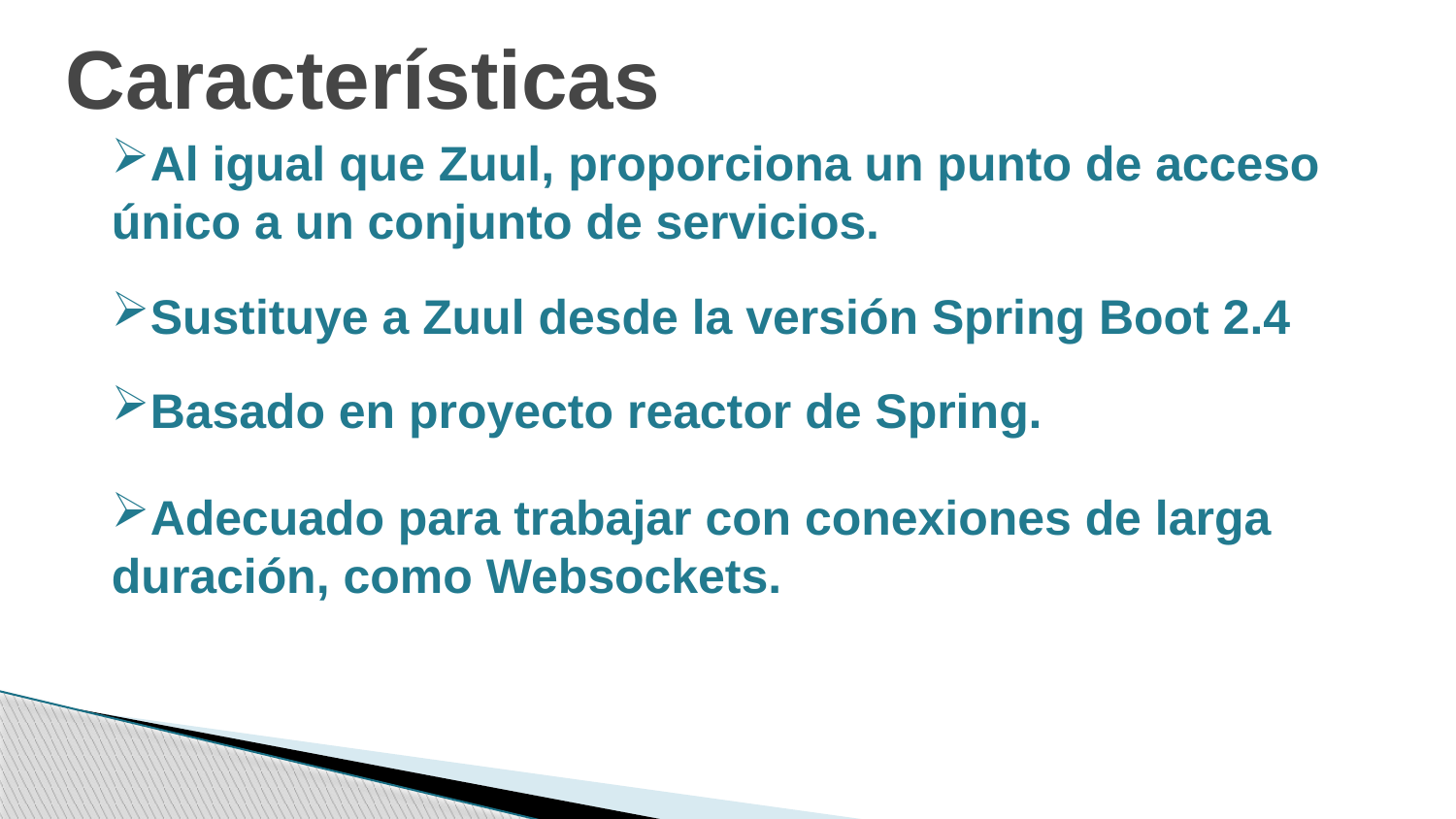

Características
Al igual que Zuul, proporciona un punto de acceso único a un conjunto de servicios.
Sustituye a Zuul desde la versión Spring Boot 2.4
Basado en proyecto reactor de Spring.
Adecuado para trabajar con conexiones de larga duración, como Websockets.